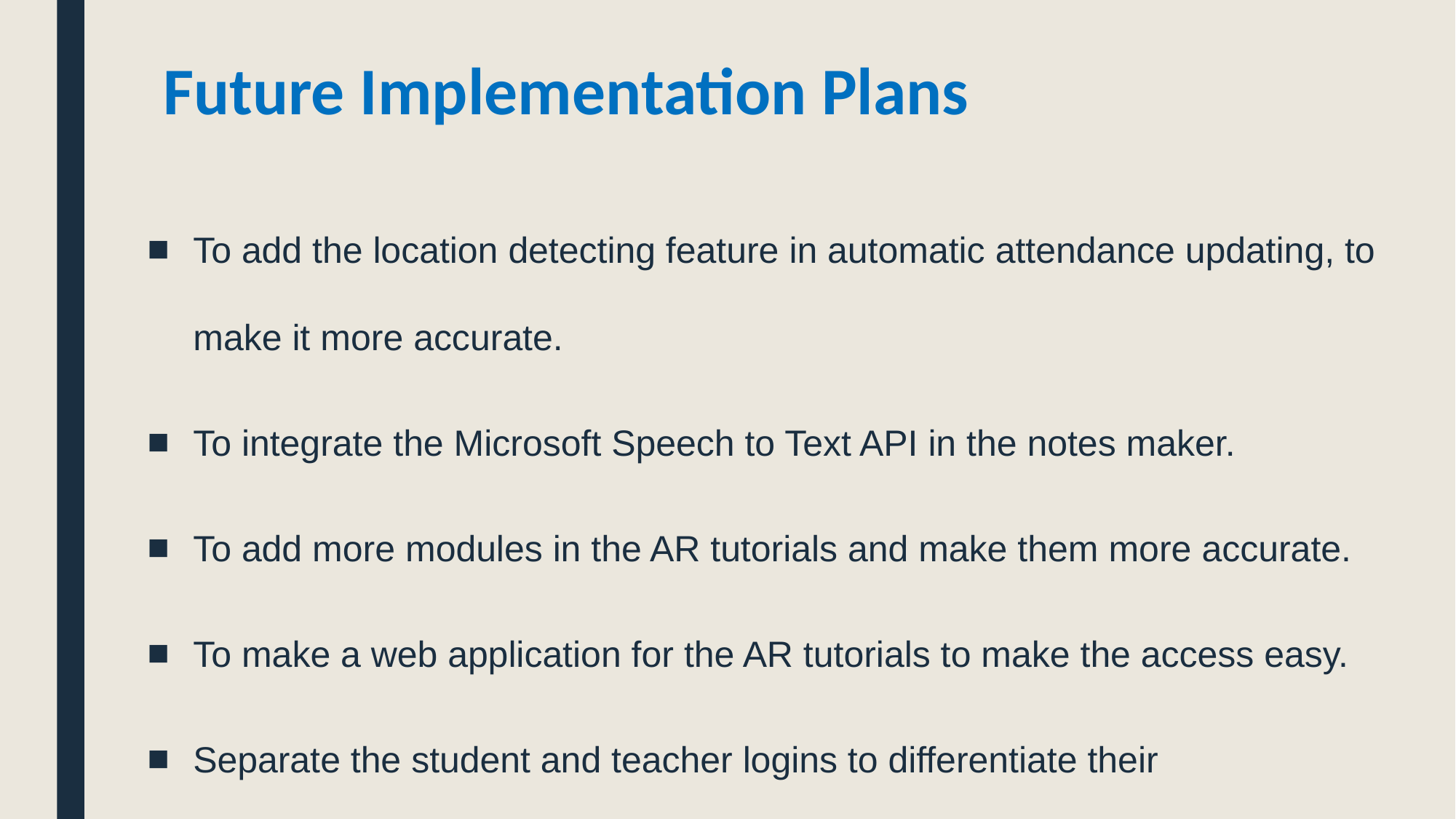

# Future Implementation Plans
To add the location detecting feature in automatic attendance updating, to make it more accurate.
To integrate the Microsoft Speech to Text API in the notes maker.
To add more modules in the AR tutorials and make them more accurate.
To make a web application for the AR tutorials to make the access easy.
Separate the student and teacher logins to differentiate their functionalities.